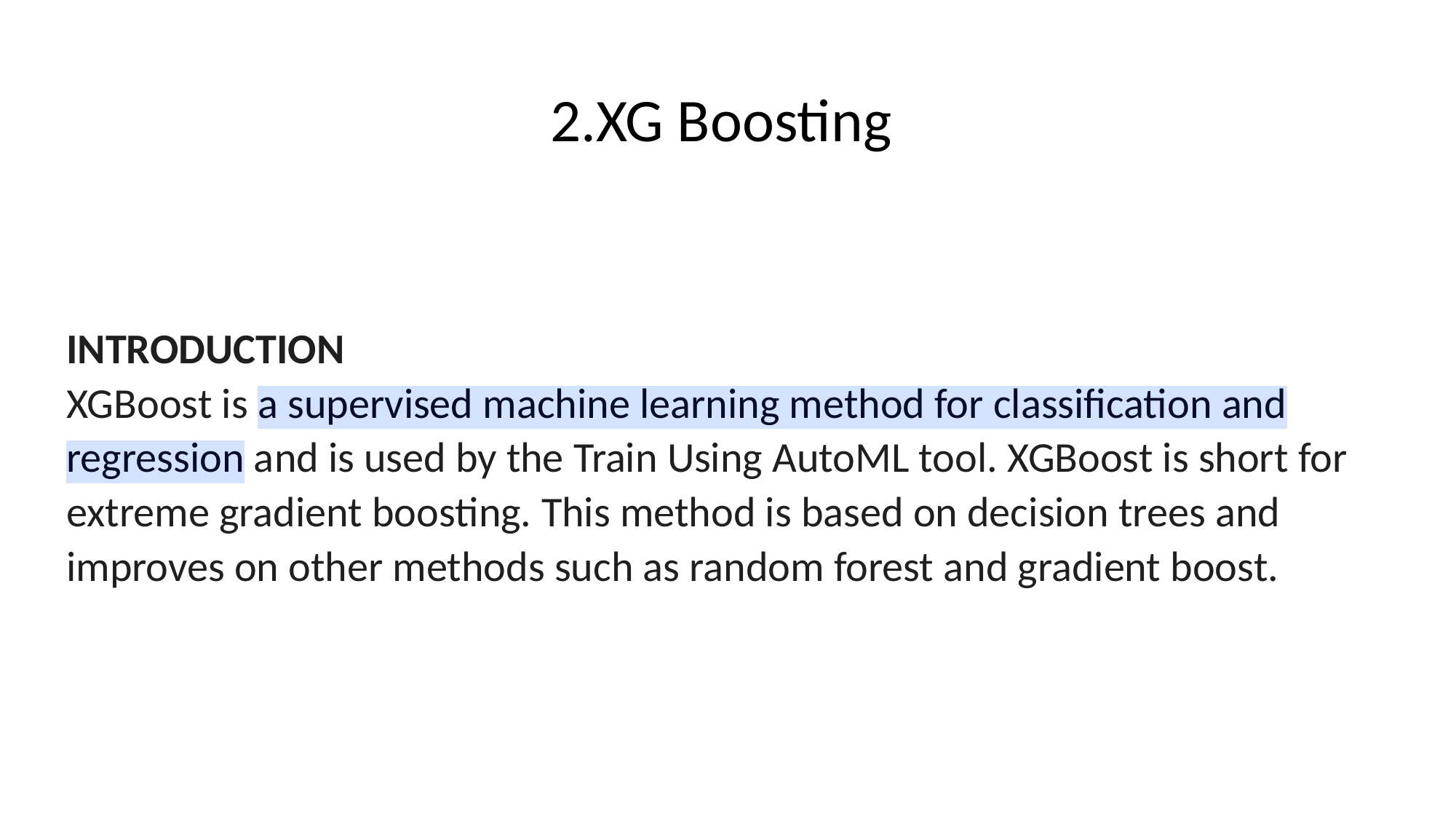

2.XG Boosting
INTRODUCTION
XGBoost is a supervised machine learning method for classification and regression and is used by the Train Using AutoML tool. XGBoost is short for extreme gradient boosting. This method is based on decision trees and improves on other methods such as random forest and gradient boost.